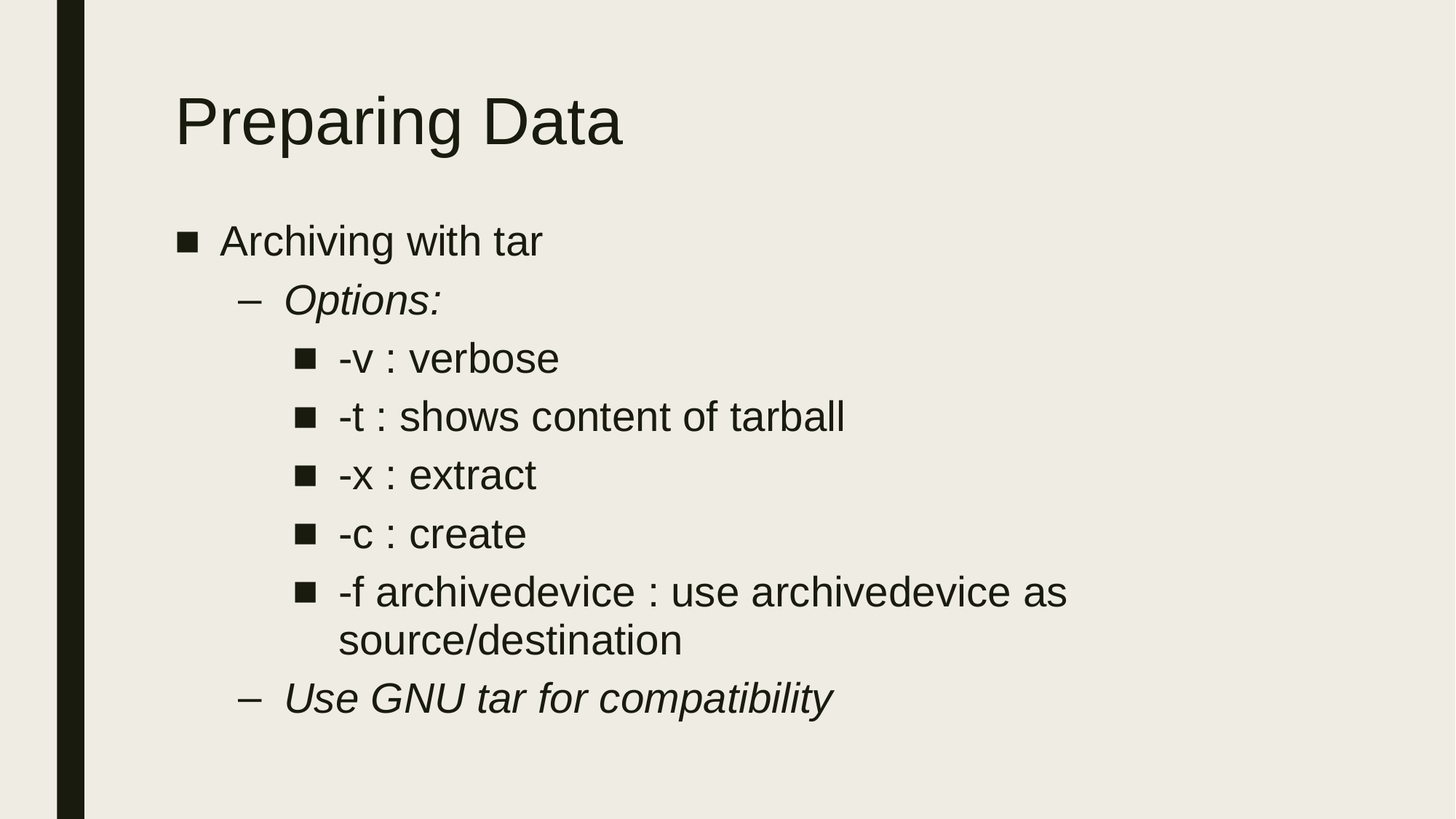

# Preparing Data
Archiving with tar
Options:
-v : verbose
-t : shows content of tarball
-x : extract
-c : create
-f archivedevice : use archivedevice as source/destination
Use GNU tar for compatibility